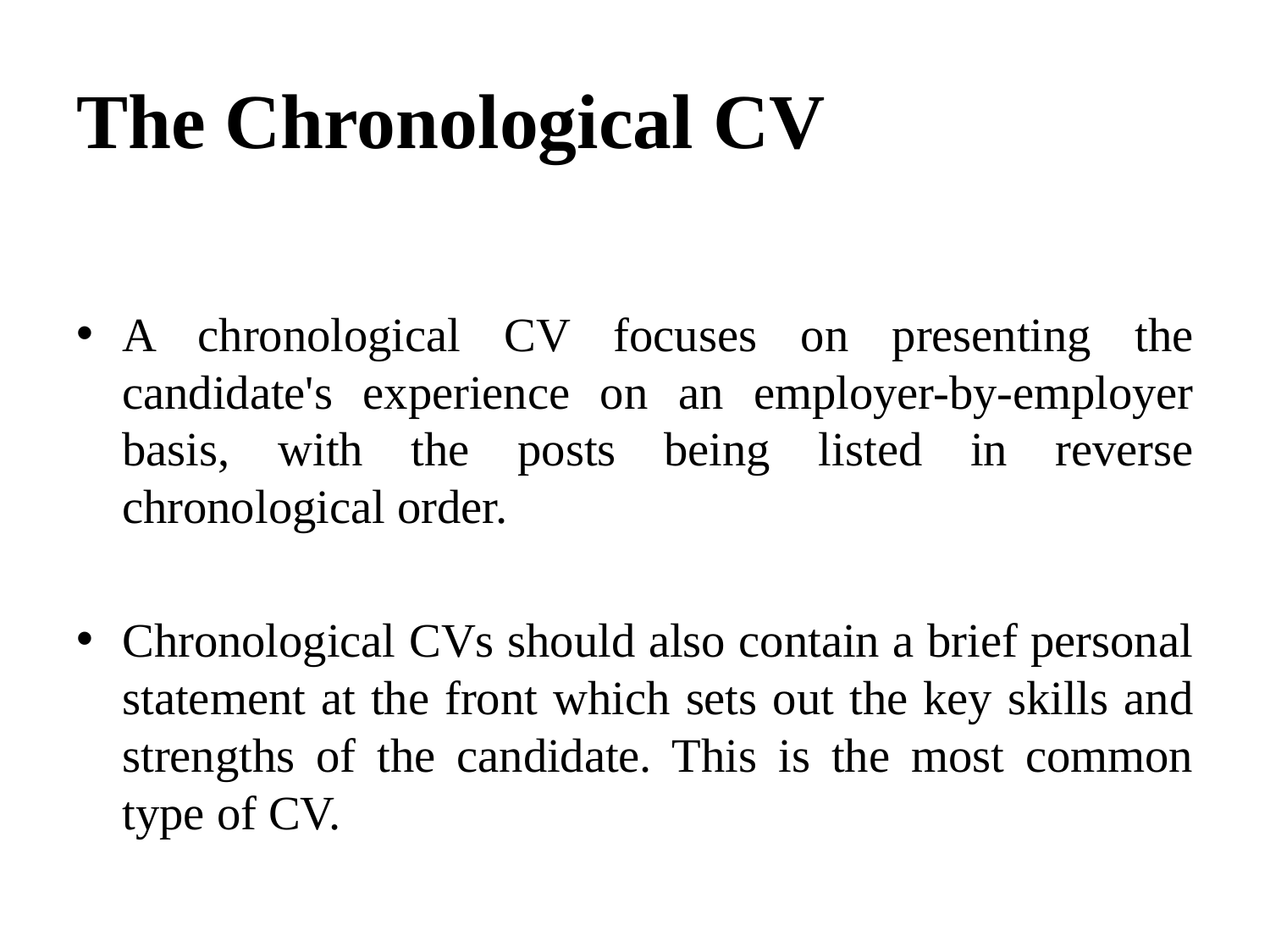

# The Chronological CV

A chronological CV focuses on presenting the candidate's experience on an employer-by-employer basis, with the posts being listed in reverse chronological order.

Chronological CVs should also contain a brief personal statement at the front which sets out the key skills and strengths of the candidate. This is the most common type of CV.